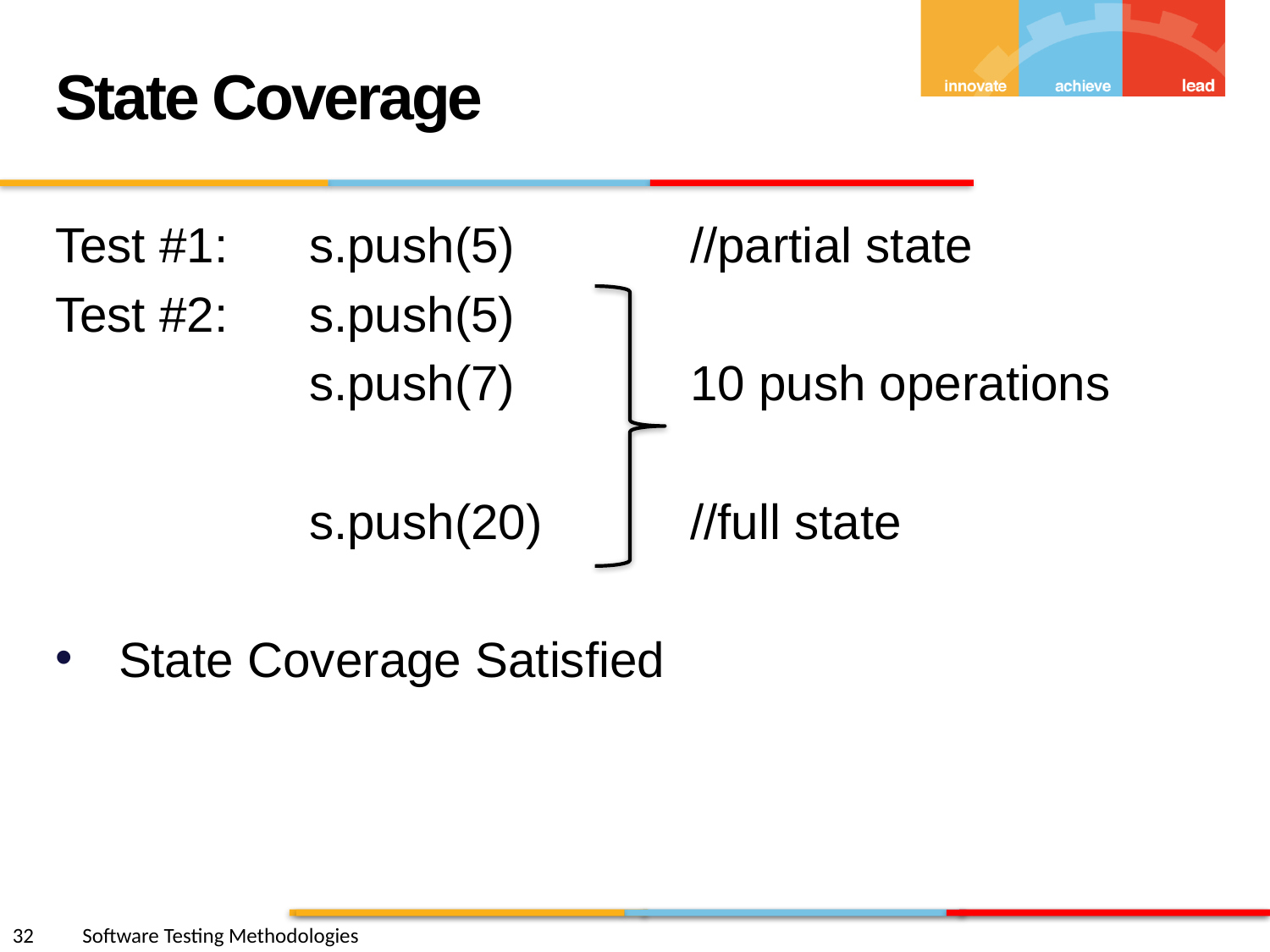

State Coverage
Test #1: 	s.push(5)		//partial state
Test #2: 	s.push(5)
		s.push(7)		10 push operations

		s.push(20)		//full state

State Coverage Satisfied